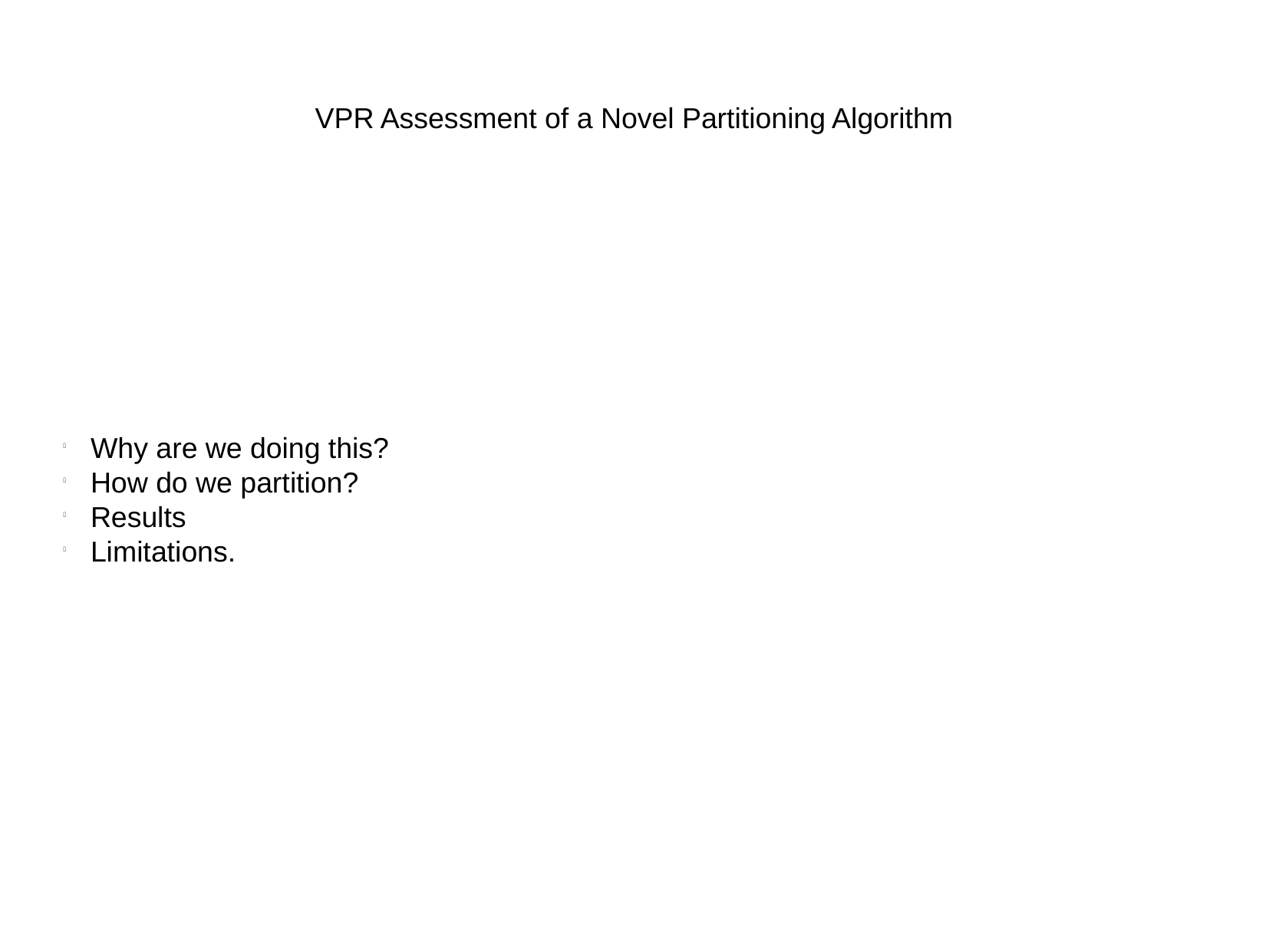

VPR Assessment of a Novel Partitioning Algorithm
Why are we doing this?
How do we partition?
Results
Limitations.